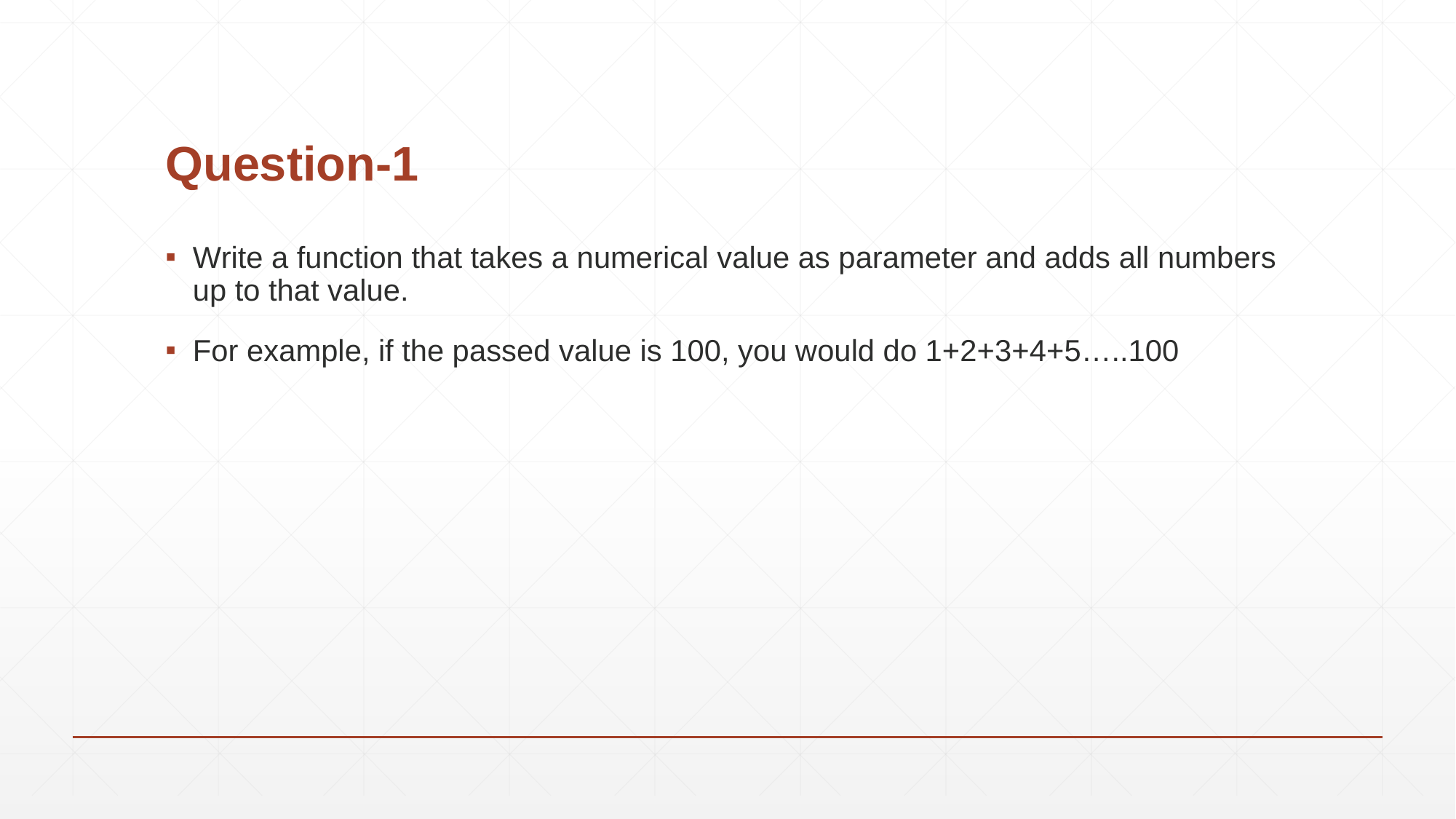

# Question-1
Write a function that takes a numerical value as parameter and adds all numbers up to that value.
For example, if the passed value is 100, you would do 1+2+3+4+5…..100